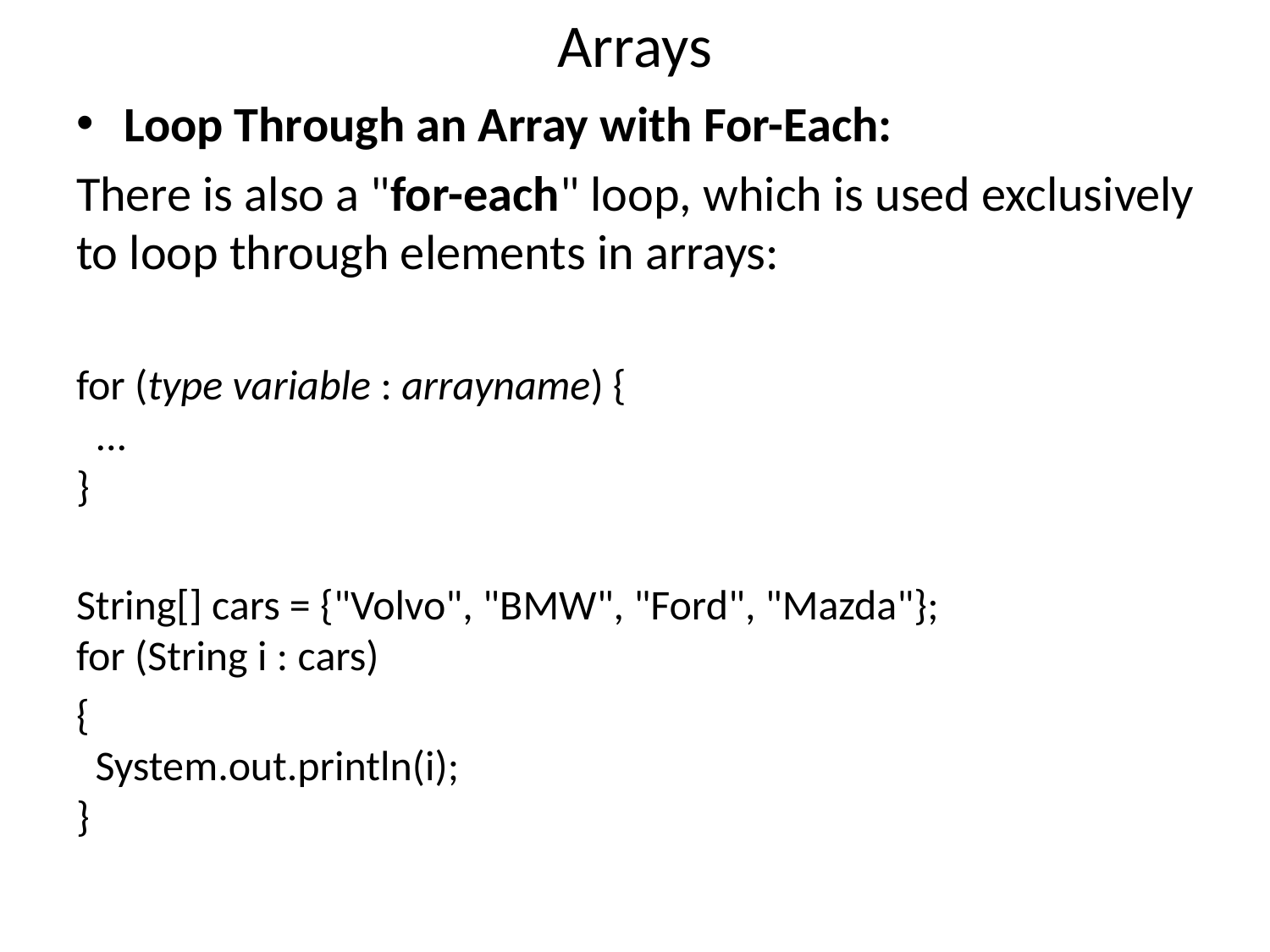

# Arrays
Loop Through an Array with For-Each:
There is also a "for-each" loop, which is used exclusively to loop through elements in arrays:

for (type variable : arrayname) {
  ...
}

String[] cars = {"Volvo", "BMW", "Ford", "Mazda"};
for (String i : cars)
{
  System.out.println(i);
}